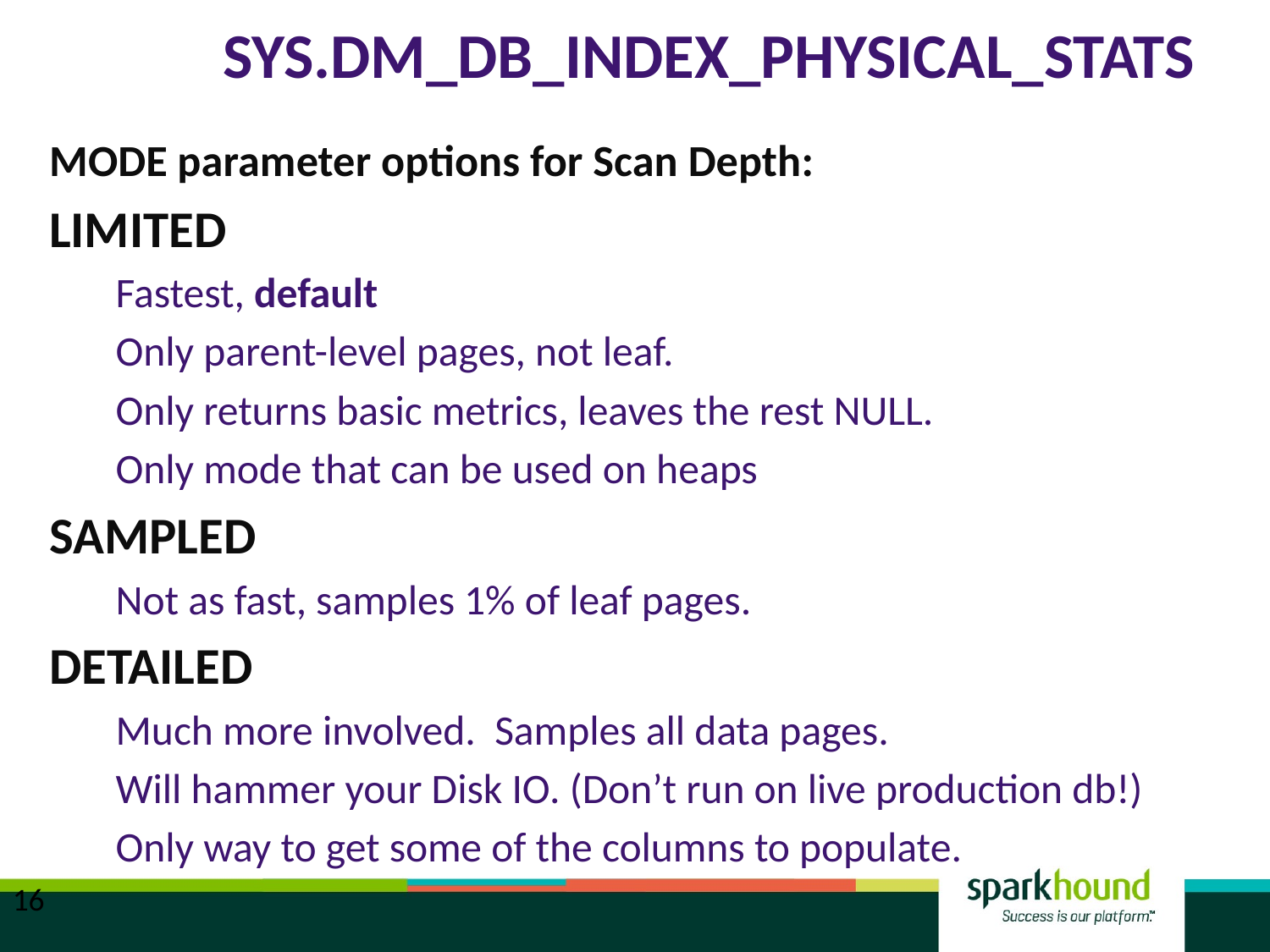

# sys.dm_db_index_physical_stats
MODE parameter options for Scan Depth:
LIMITED
Fastest, default
Only parent-level pages, not leaf.
Only returns basic metrics, leaves the rest NULL.
Only mode that can be used on heaps
SAMPLED
Not as fast, samples 1% of leaf pages.
DETAILED
Much more involved.  Samples all data pages.
Will hammer your Disk IO. (Don’t run on live production db!)
Only way to get some of the columns to populate.

16